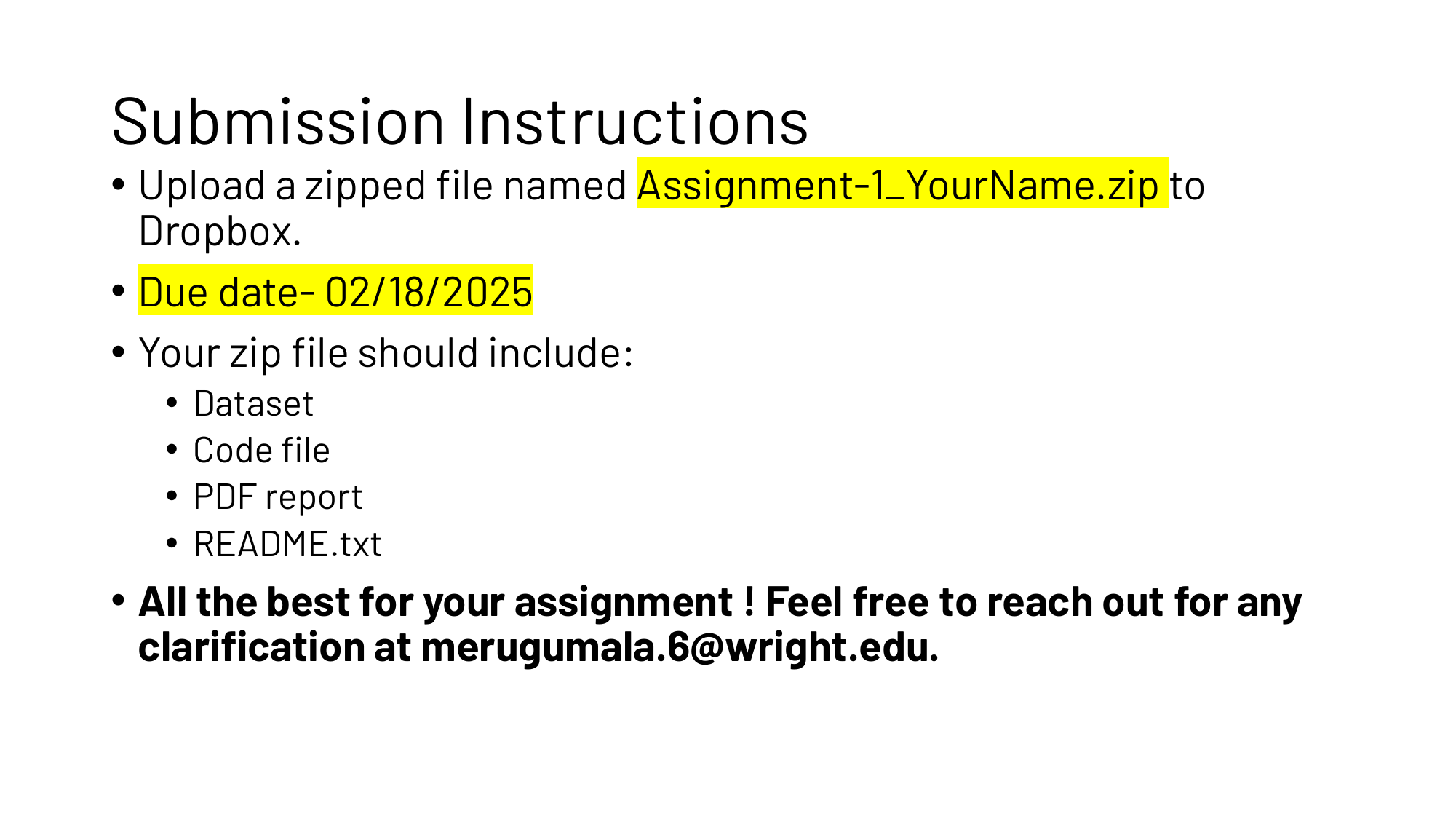

# Submission Instructions
Upload a zipped file named Assignment-1_YourName.zip to Dropbox.
Due date- 02/18/2025
Your zip file should include:
Dataset
Code file
PDF report
README.txt
All the best for your assignment ! Feel free to reach out for any clarification at merugumala.6@wright.edu.